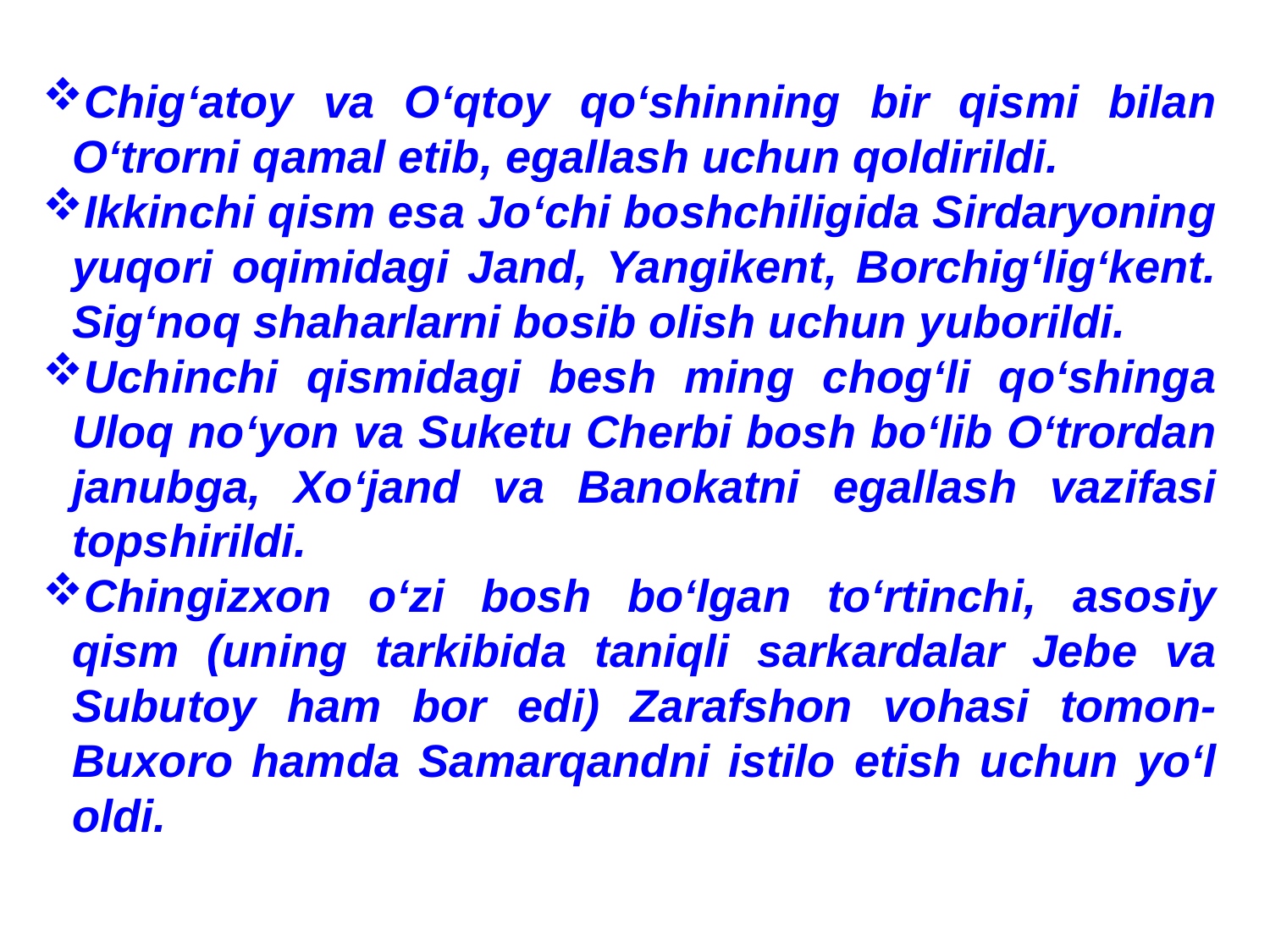

Chig‘atoy va O‘qtoy qo‘shinning bir qismi bilan O‘trorni qamal etib, egallash uchun qoldirildi.
Ikkinchi qism esa Jo‘chi boshchiligida Sirdaryoning yuqori oqimidagi Jand, Yangikent, Borchig‘lig‘kent. Sig‘noq shaharlarni bosib olish uchun yuborildi.
Uchinchi qismidagi besh ming chog‘li qo‘shinga Uloq no‘yon va Suketu Cherbi bosh bo‘lib O‘trordan janubga, Xo‘jand va Banokatni egallash vazifasi topshirildi.
Chingizxon o‘zi bosh bo‘lgan to‘rtinchi, asosiy qism (uning tarkibida taniqli sarkardalar Jebe va Subutoy ham bor edi) Zarafshon vohasi tomon-Buxoro hamda Samarqandni istilo etish uchun yo‘l oldi.